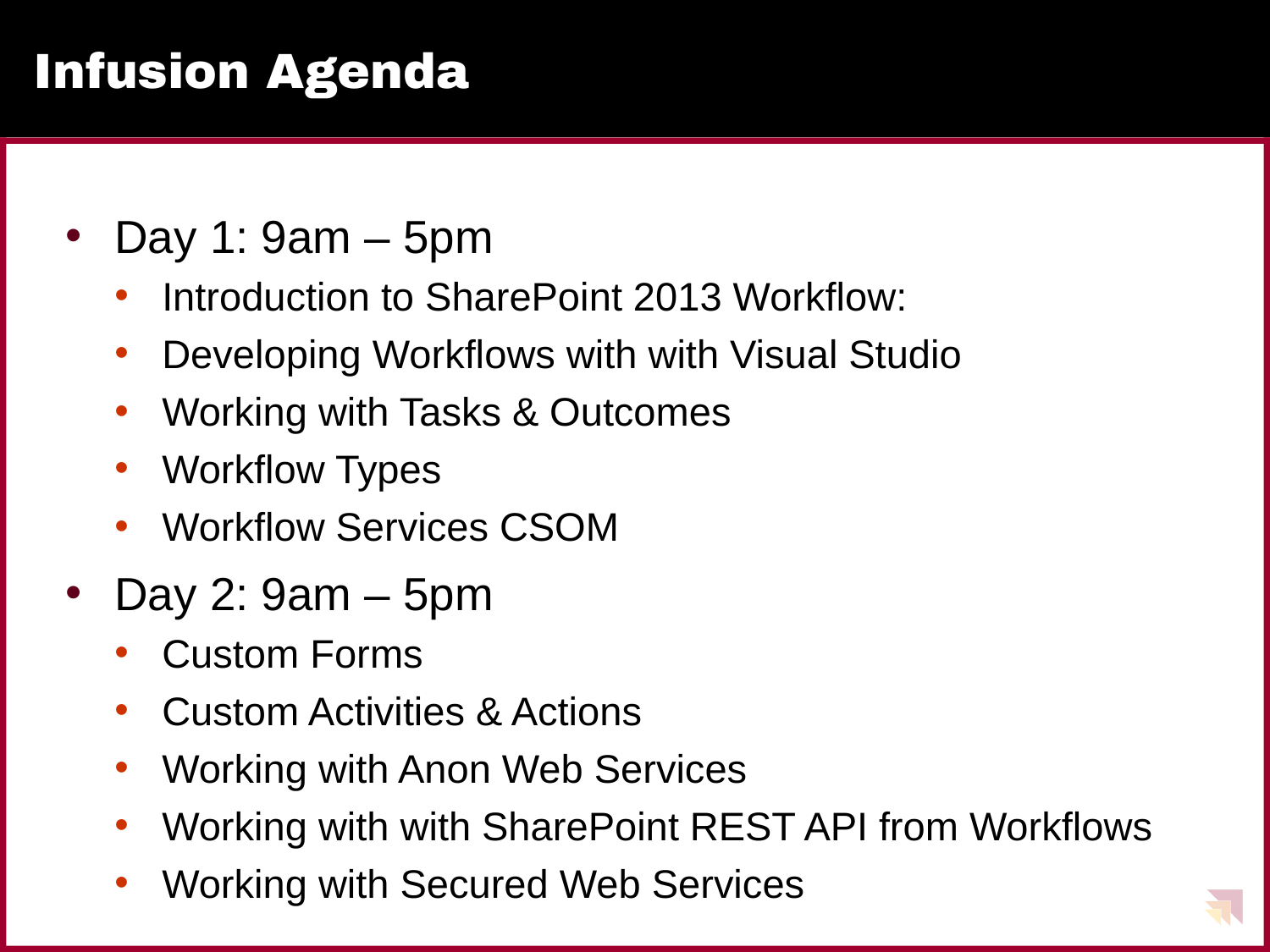

# Infusion Agenda
Day 1: 9am – 5pm
Introduction to SharePoint 2013 Workflow:
Developing Workflows with with Visual Studio
Working with Tasks & Outcomes
Workflow Types
Workflow Services CSOM
Day 2: 9am – 5pm
Custom Forms
Custom Activities & Actions
Working with Anon Web Services
Working with with SharePoint REST API from Workflows
Working with Secured Web Services